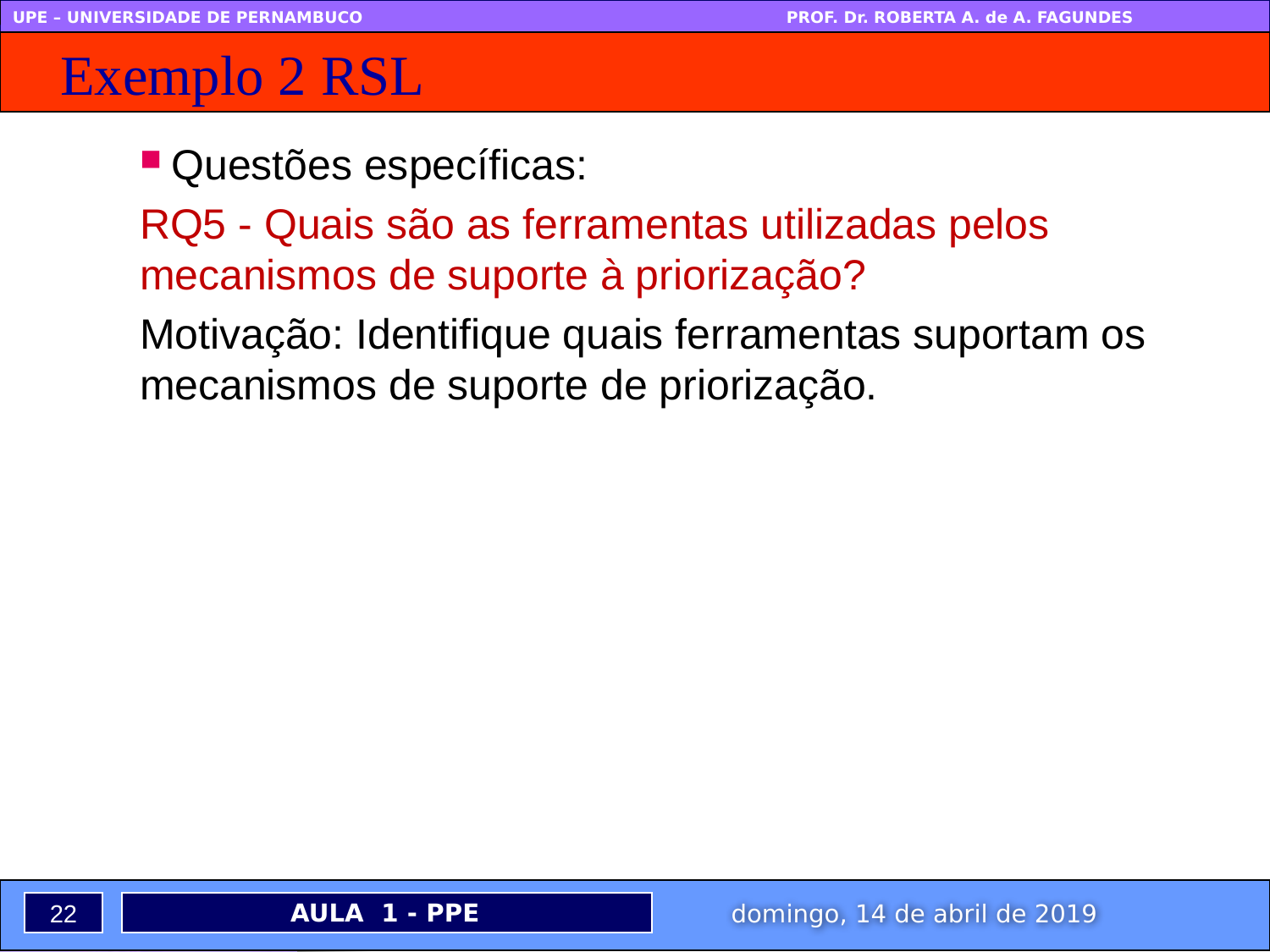

# Exemplo 2 RSL
Questões específicas:
RQ5 - Quais são as ferramentas utilizadas pelos mecanismos de suporte à priorização?
Motivação: Identifique quais ferramentas suportam os mecanismos de suporte de priorização.